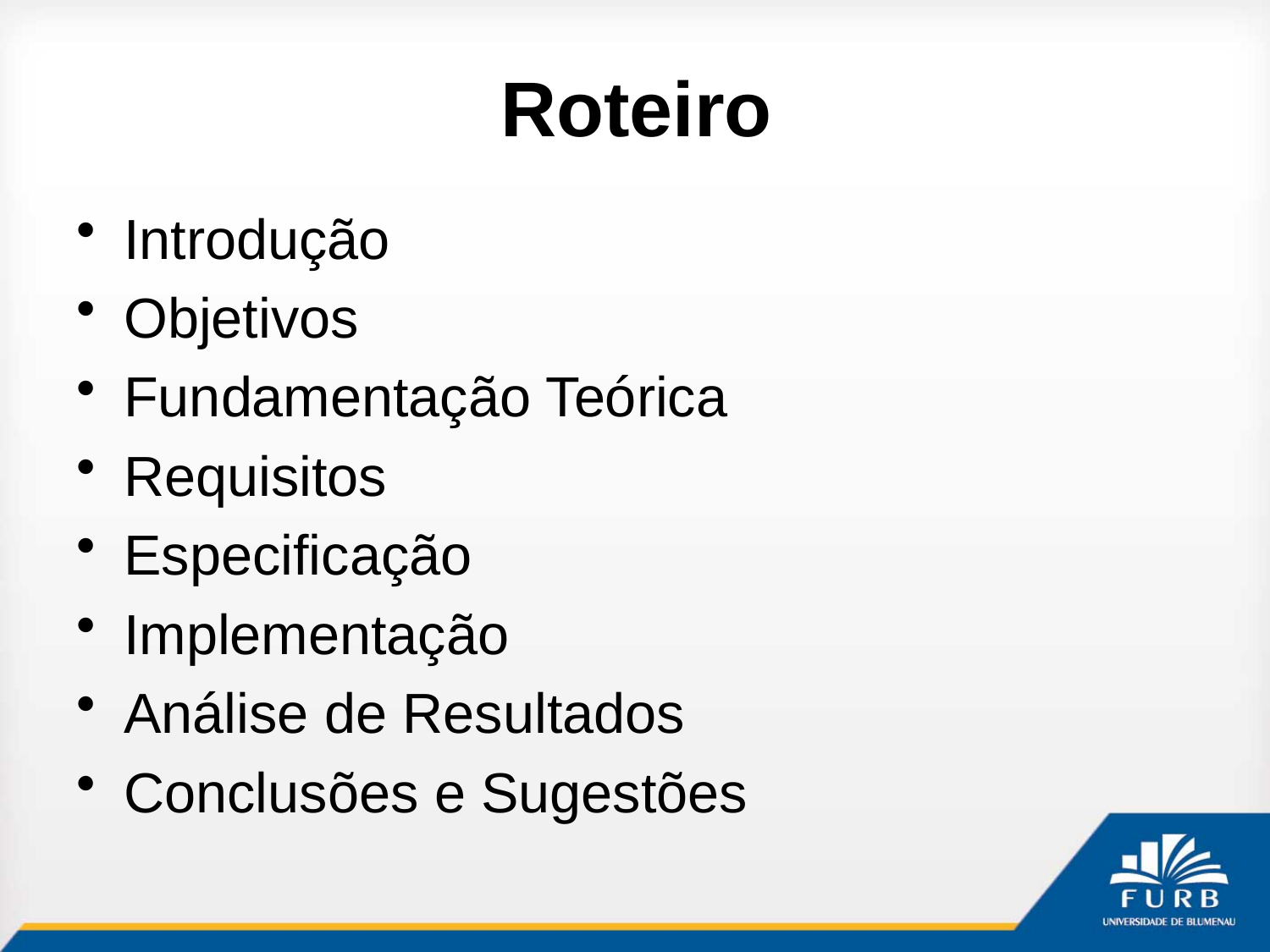

# Roteiro
Introdução
Objetivos
Fundamentação Teórica
Requisitos
Especificação
Implementação
Análise de Resultados
Conclusões e Sugestões